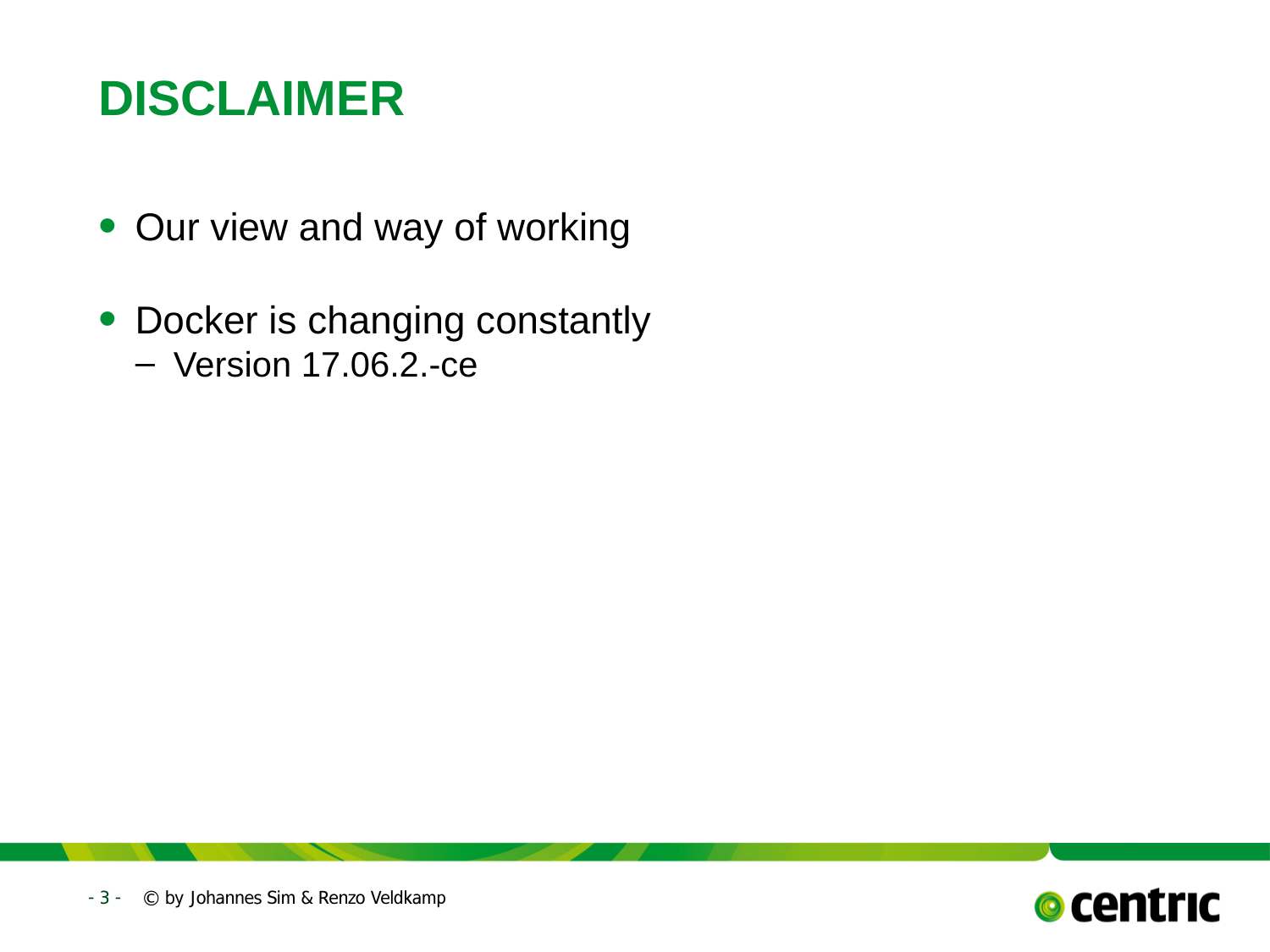

# DISCLAIMER
Our view and way of working

Docker is changing constantly
Version 17.06.2.-ce